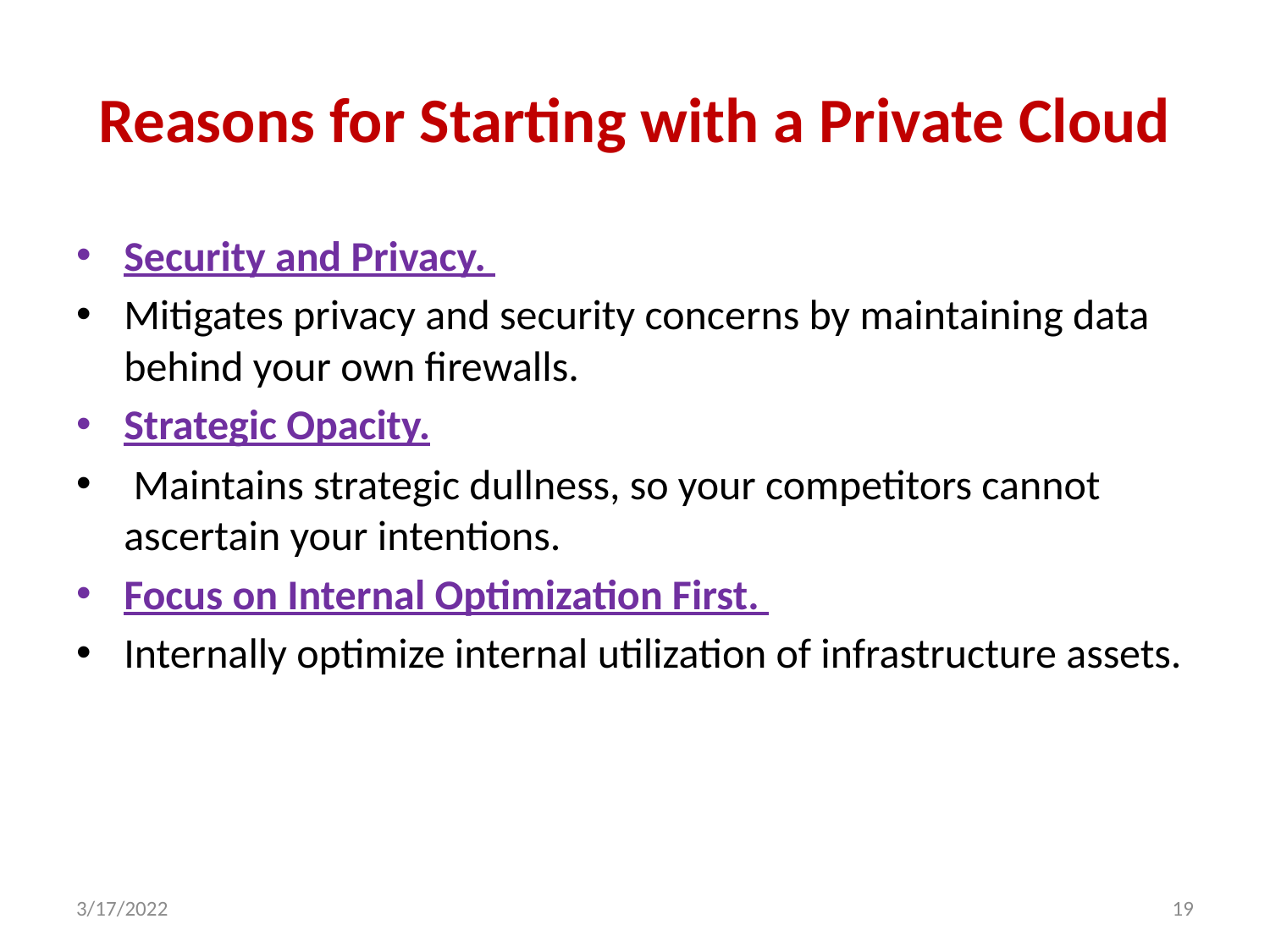

# Reasons for Starting with a Private Cloud
Security and Privacy.
Mitigates privacy and security concerns by maintaining data behind your own firewalls.
Strategic Opacity.
 Maintains strategic dullness, so your competitors cannot ascertain your intentions.
Focus on Internal Optimization First.
Internally optimize internal utilization of infrastructure assets.

3/17/2022
19